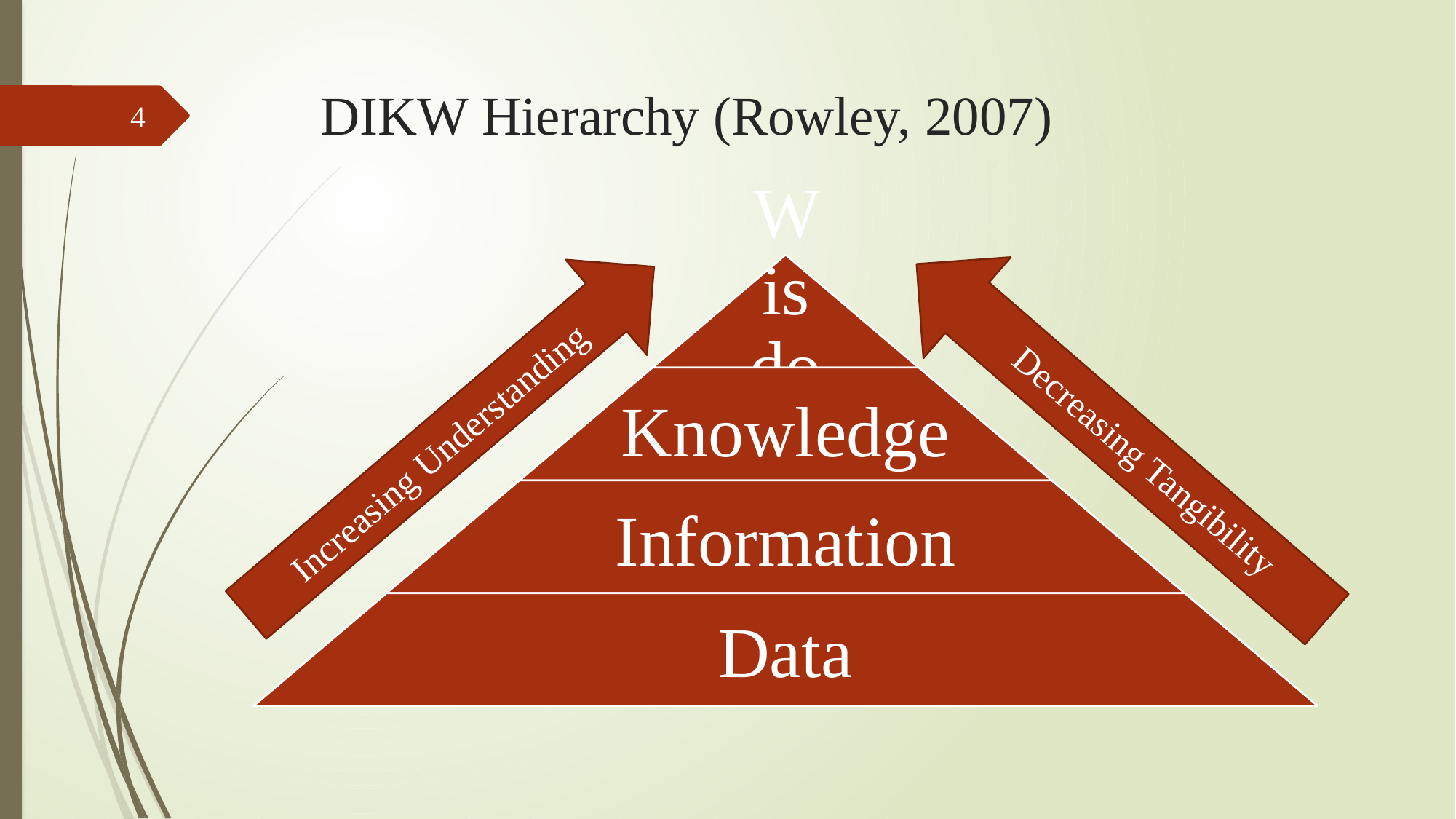

# DIKW Hierarchy (Rowley, 2007)
4

Wisdom
Knowledge
Information
Data
Increasing Understanding
Decreasing Tangibility